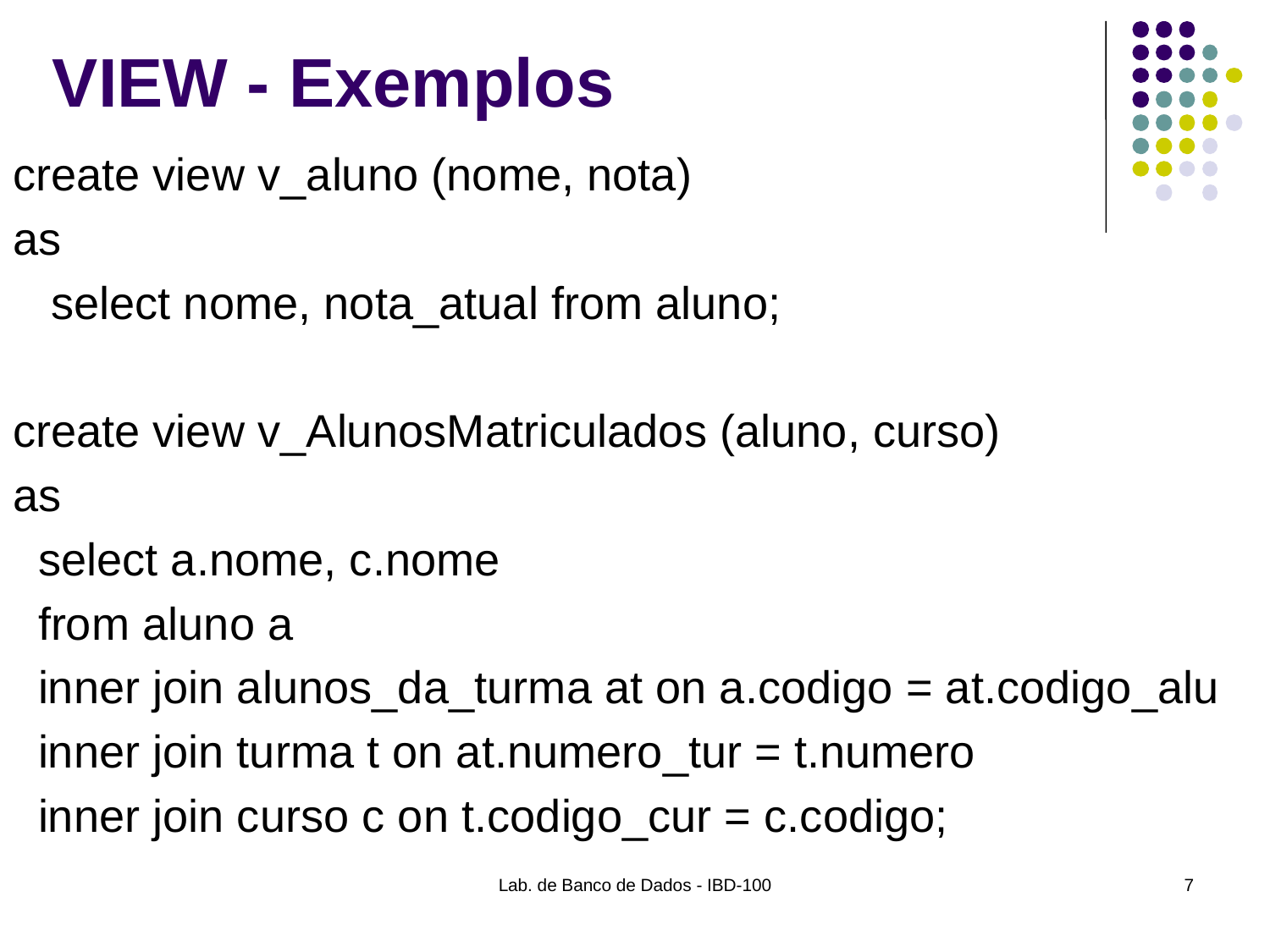

# VIEW - Exemplos
create view v_aluno (nome, nota)
as
   select nome, nota_atual from aluno;

create view v_AlunosMatriculados (aluno, curso)
as
  select a.nome, c.nome
  from aluno a
  inner join alunos_da_turma at on a.codigo = at.codigo_alu
  inner join turma t on at.numero_tur = t.numero
  inner join curso c on t.codigo_cur = c.codigo;
Lab. de Banco de Dados - IBD-100
7